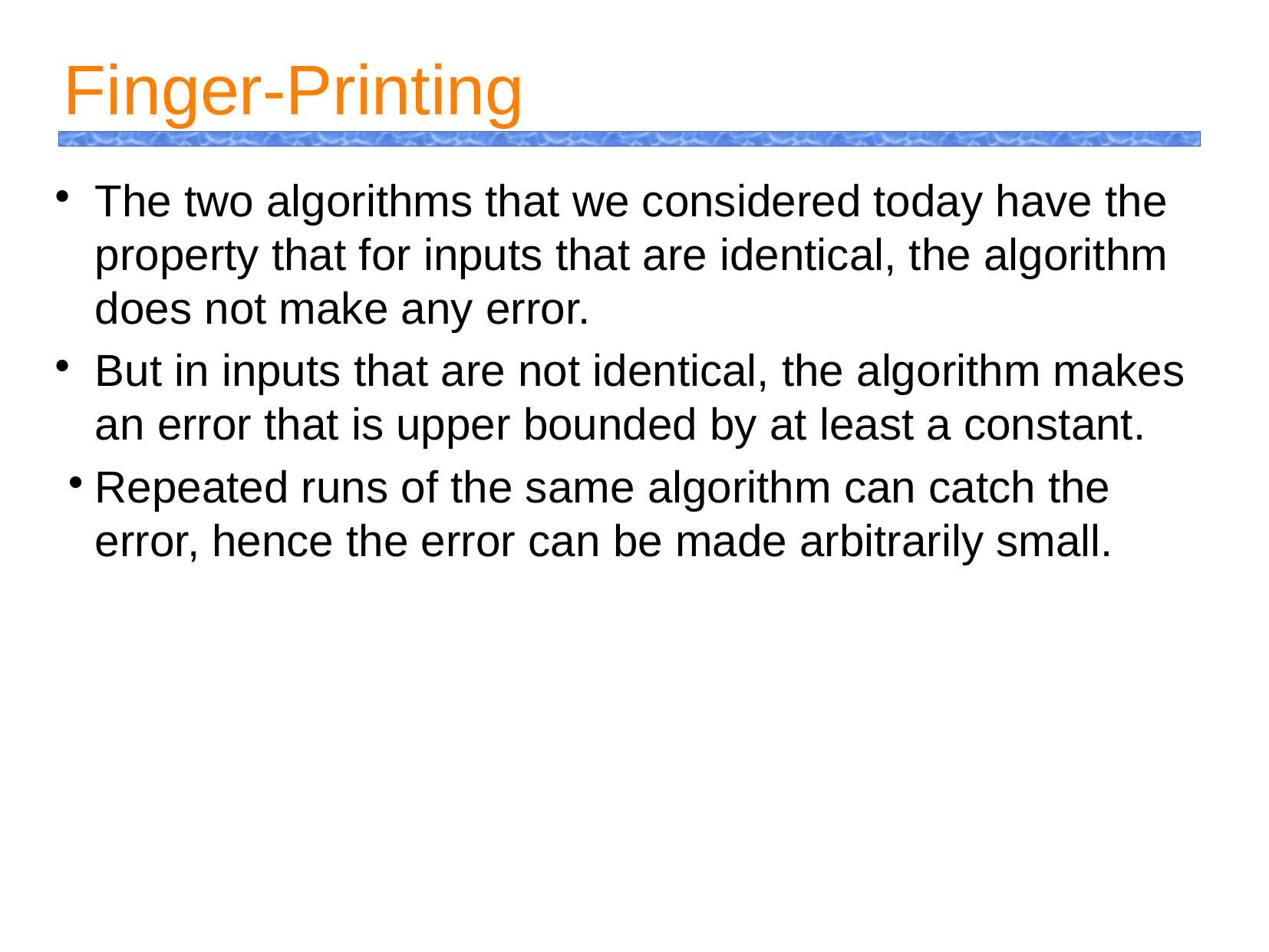

Finger-Printing
The two algorithms that we considered today have the property that for inputs that are identical, the algorithm does not make any error.
But in inputs that are not identical, the algorithm makes an error that is upper bounded by at least a constant.
Repeated runs of the same algorithm can catch the error, hence the error can be made arbitrarily small.